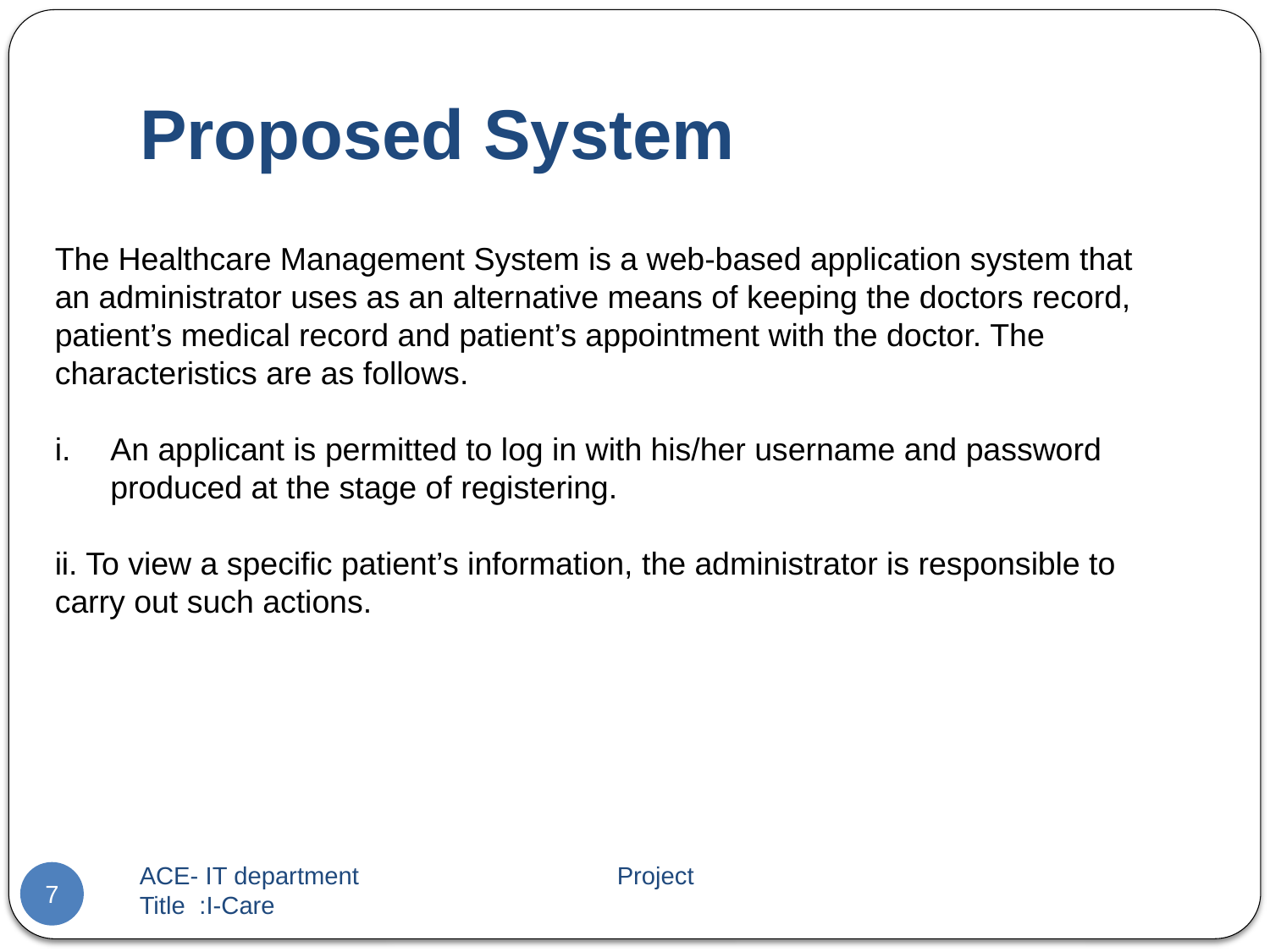

# Proposed System
The Healthcare Management System is a web-based application system that an administrator uses as an alternative means of keeping the doctors record, patient’s medical record and patient’s appointment with the doctor. The characteristics are as follows.

An applicant is permitted to log in with his/her username and password produced at the stage of registering.

ii. To view a specific patient’s information, the administrator is responsible to carry out such actions.

ACE- IT department                                     Project Title  :I-Care
7